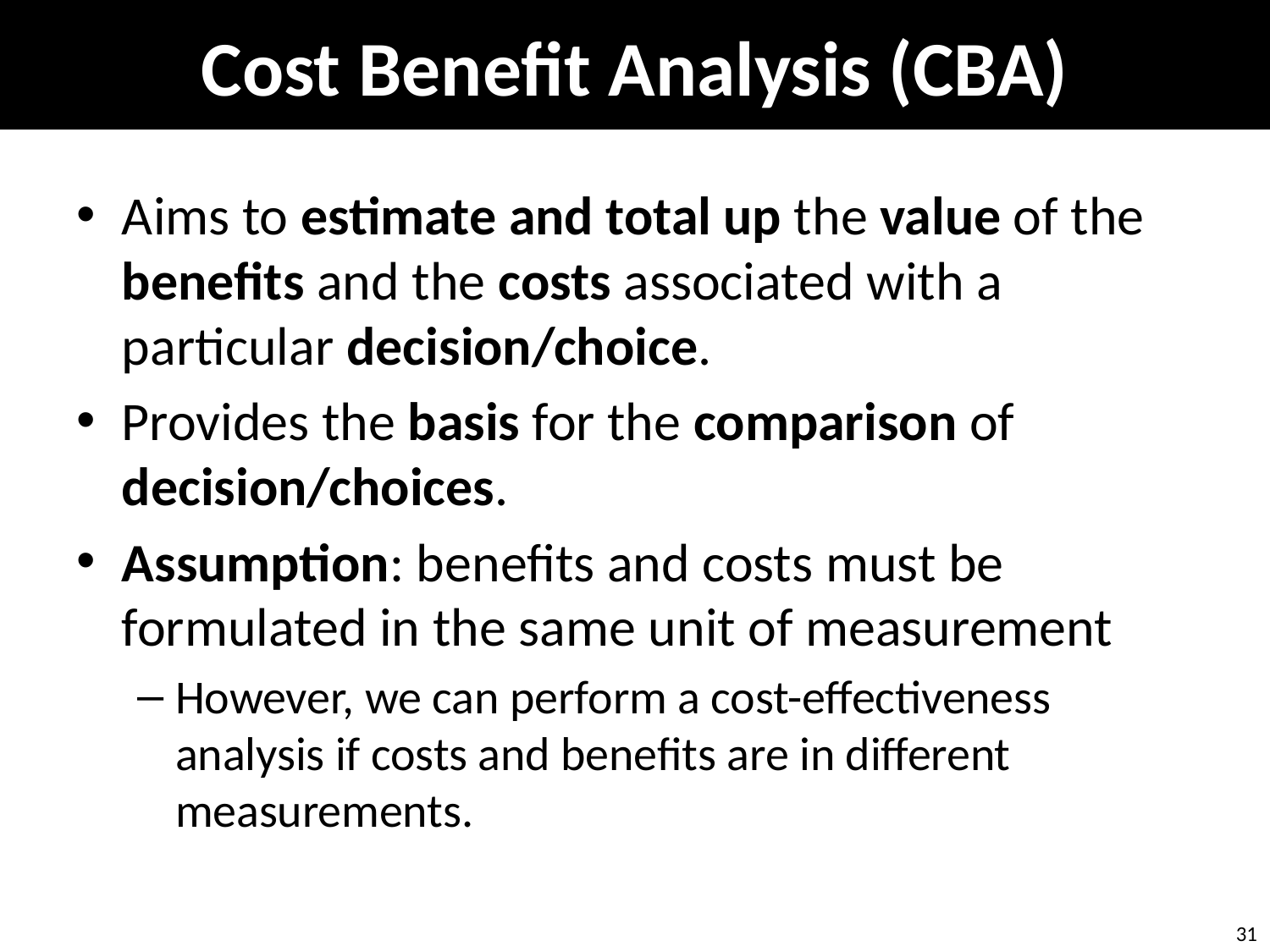

# Cost Benefit Analysis (CBA)

Aims to estimate and total up the value of the benefits and the costs associated with a particular decision/choice.
Provides the basis for the comparison of decision/choices.
Assumption: benefits and costs must be formulated in the same unit of measurement
However, we can perform a cost-effectiveness analysis if costs and benefits are in different measurements.
31